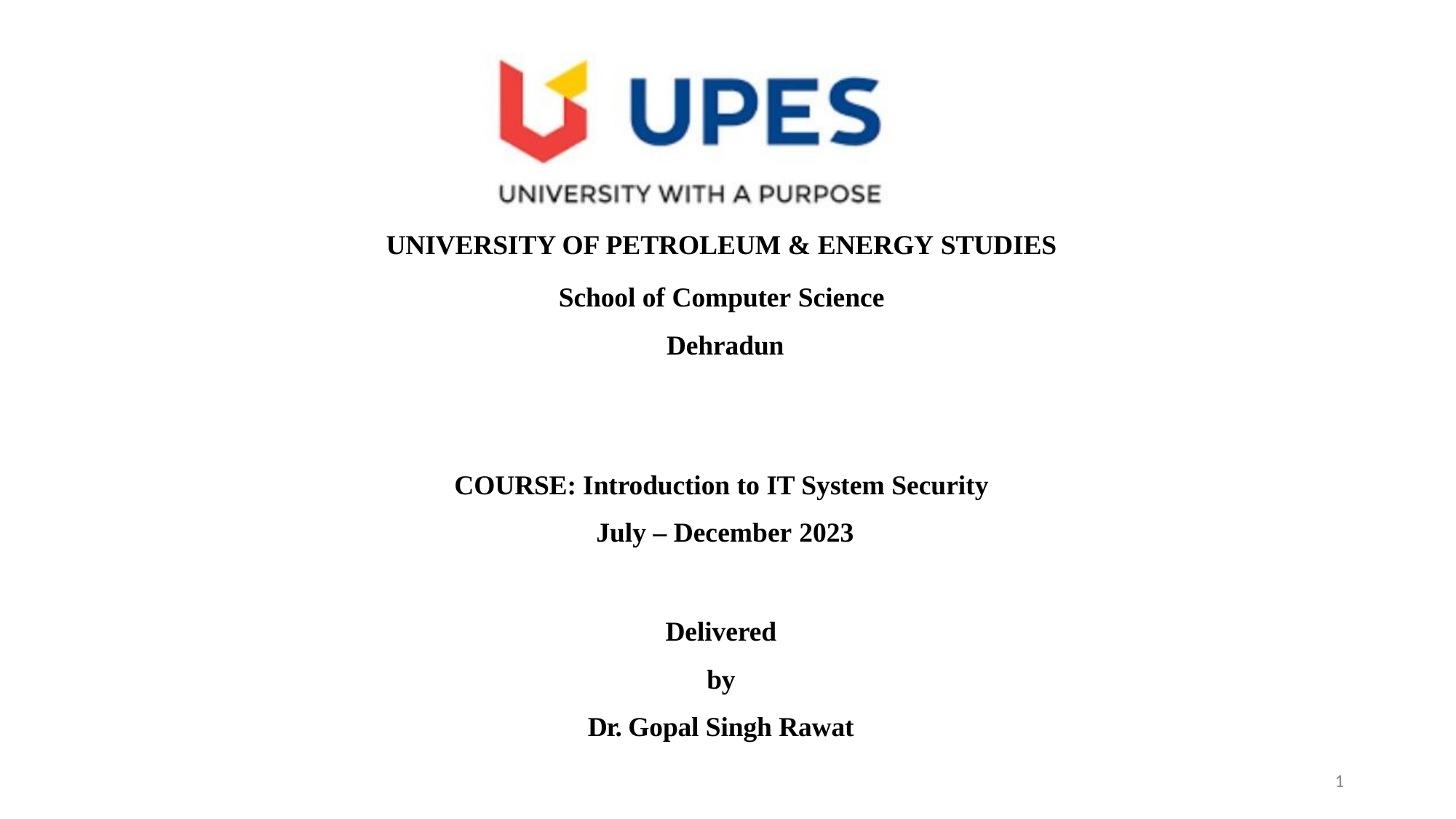

# UNIVERSITY OF PETROLEUM & ENERGY STUDIES
School of Computer Science  Dehradun
COURSE: Introduction to IT System Security  July – December 2023

Delivered
by
Dr. Gopal Singh Rawat
1